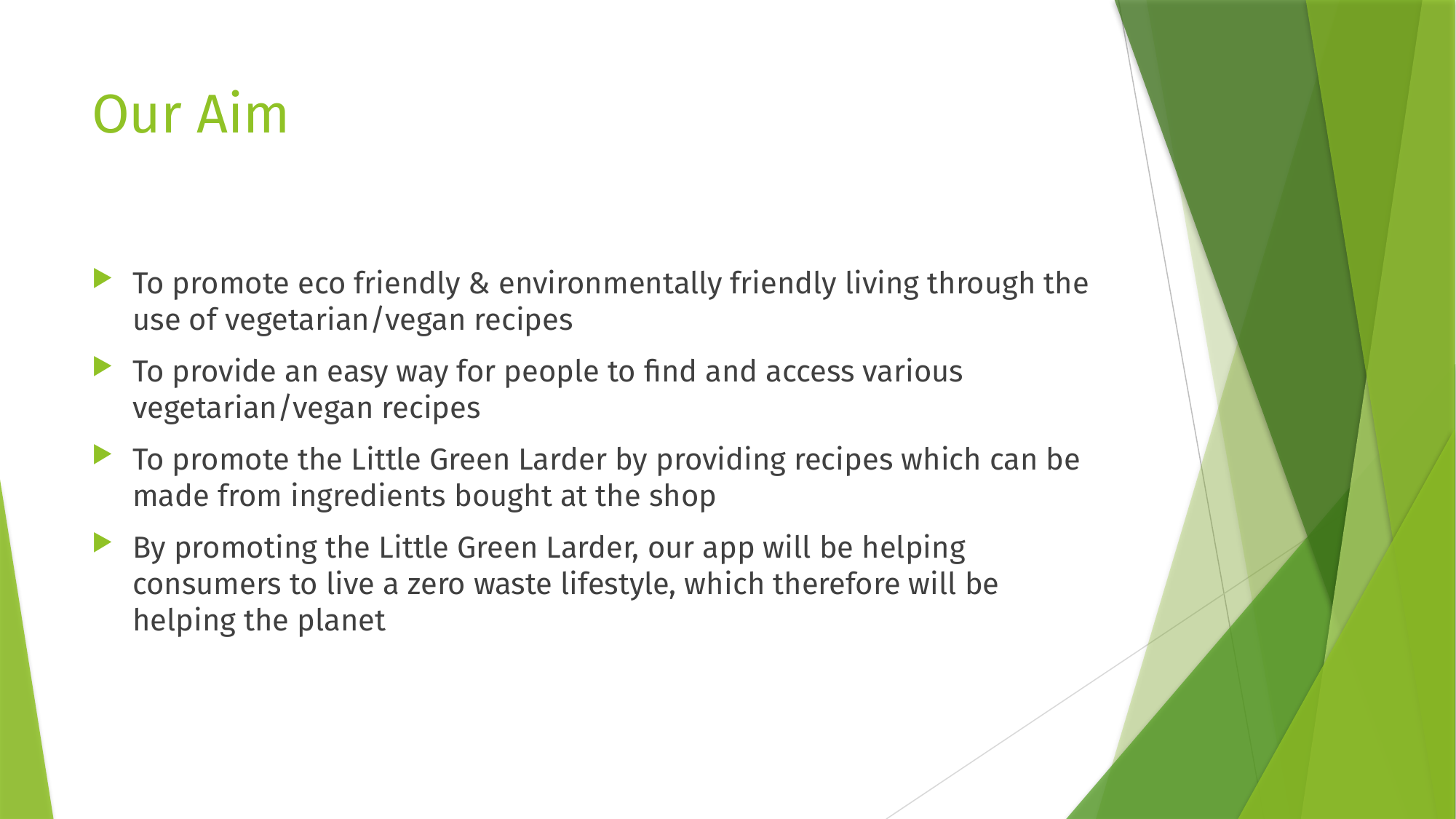

# Our Aim
To promote eco friendly & environmentally friendly living through the use of vegetarian/vegan recipes
To provide an easy way for people to find and access various vegetarian/vegan recipes
To promote the Little Green Larder by providing recipes which can be made from ingredients bought at the shop
By promoting the Little Green Larder, our app will be helping consumers to live a zero waste lifestyle, which therefore will be helping the planet